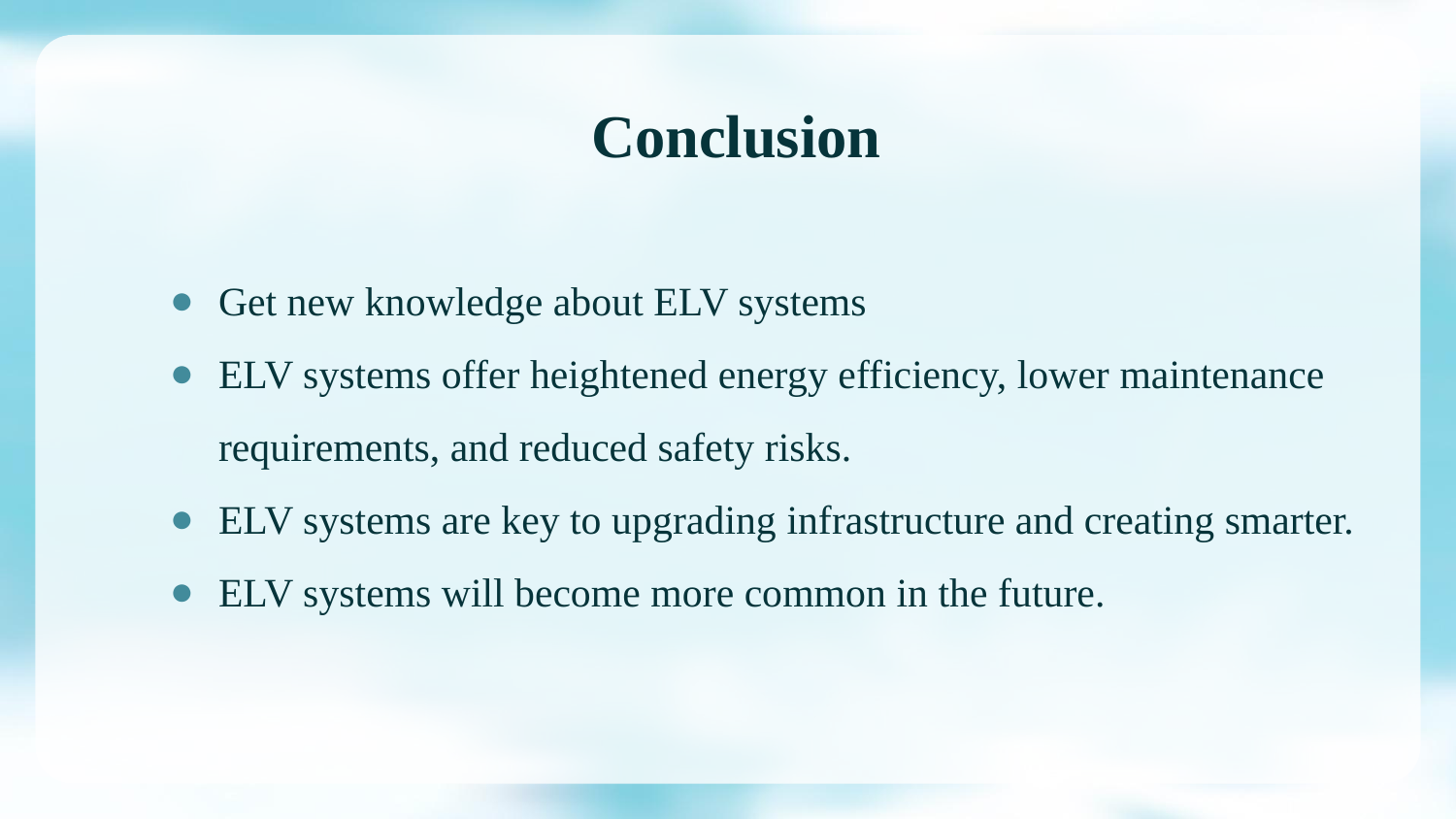

# Conclusion
Get new knowledge about ELV systems
ELV systems offer heightened energy efficiency, lower maintenance requirements, and reduced safety risks.
ELV systems are key to upgrading infrastructure and creating smarter.
ELV systems will become more common in the future.